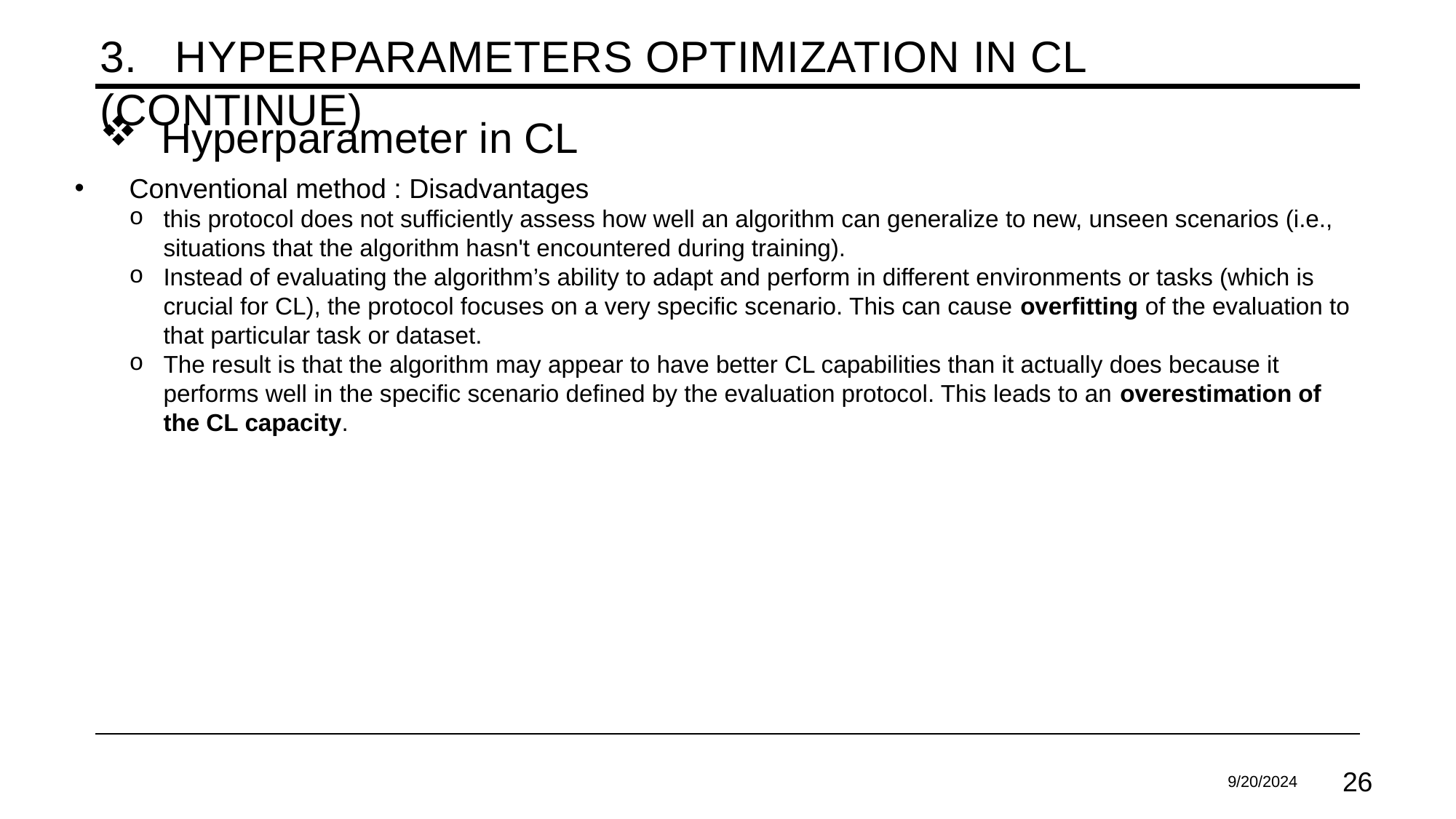

# 3.   Hyperparameters Optimization in CL (continue)
Hyperparameter in CL
Conventional method : Disadvantages
this protocol does not sufficiently assess how well an algorithm can generalize to new, unseen scenarios (i.e., situations that the algorithm hasn't encountered during training).
Instead of evaluating the algorithm’s ability to adapt and perform in different environments or tasks (which is crucial for CL), the protocol focuses on a very specific scenario. This can cause overfitting of the evaluation to that particular task or dataset.
The result is that the algorithm may appear to have better CL capabilities than it actually does because it performs well in the specific scenario defined by the evaluation protocol. This leads to an overestimation of the CL capacity.

9/20/2024
26